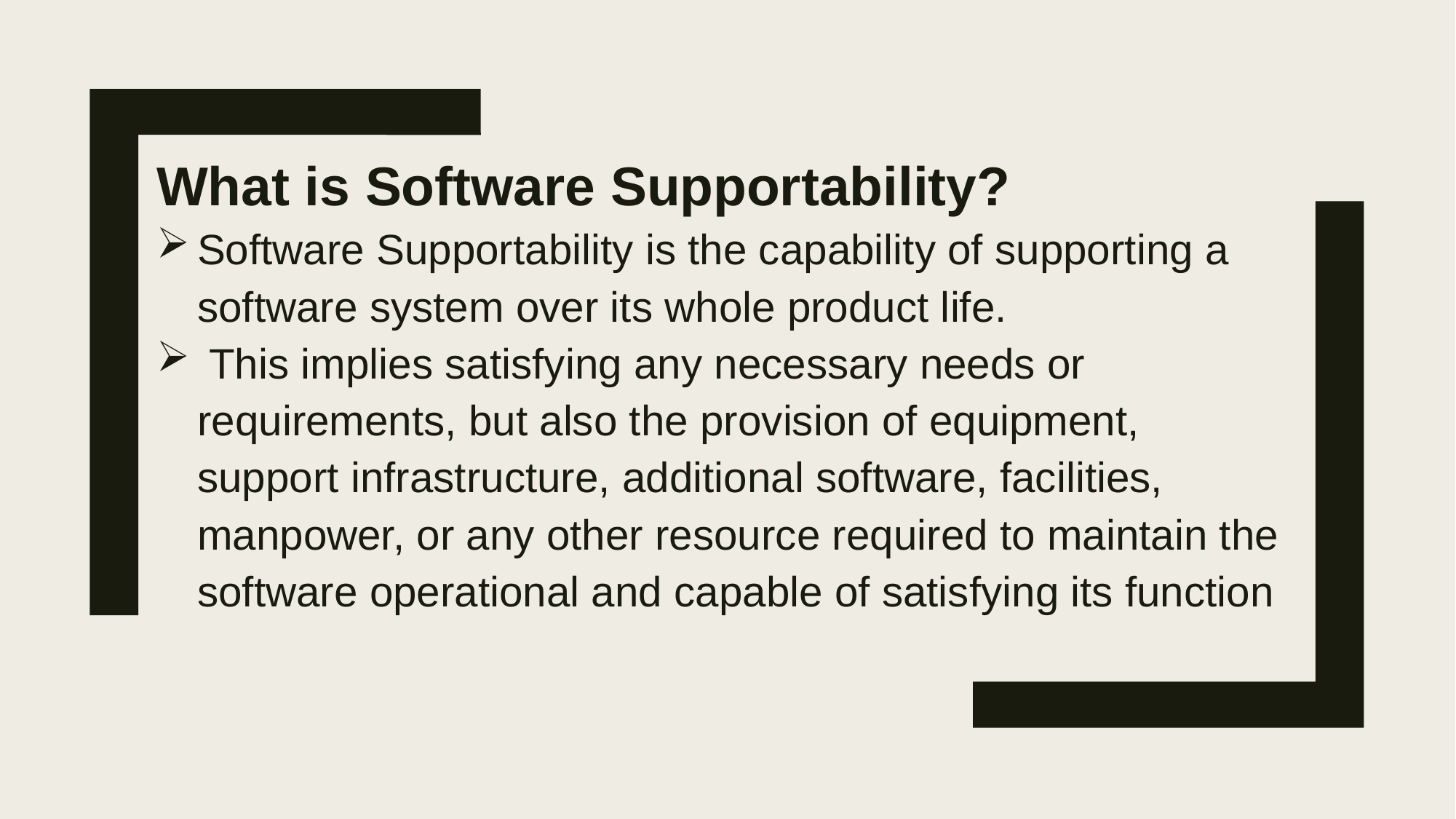

What is Software Supportability?
Software Supportability is the capability of supporting a software system over its whole product life.
 This implies satisfying any necessary needs or requirements, but also the provision of equipment, support infrastructure, additional software, facilities, manpower, or any other resource required to maintain the software operational and capable of satisfying its function